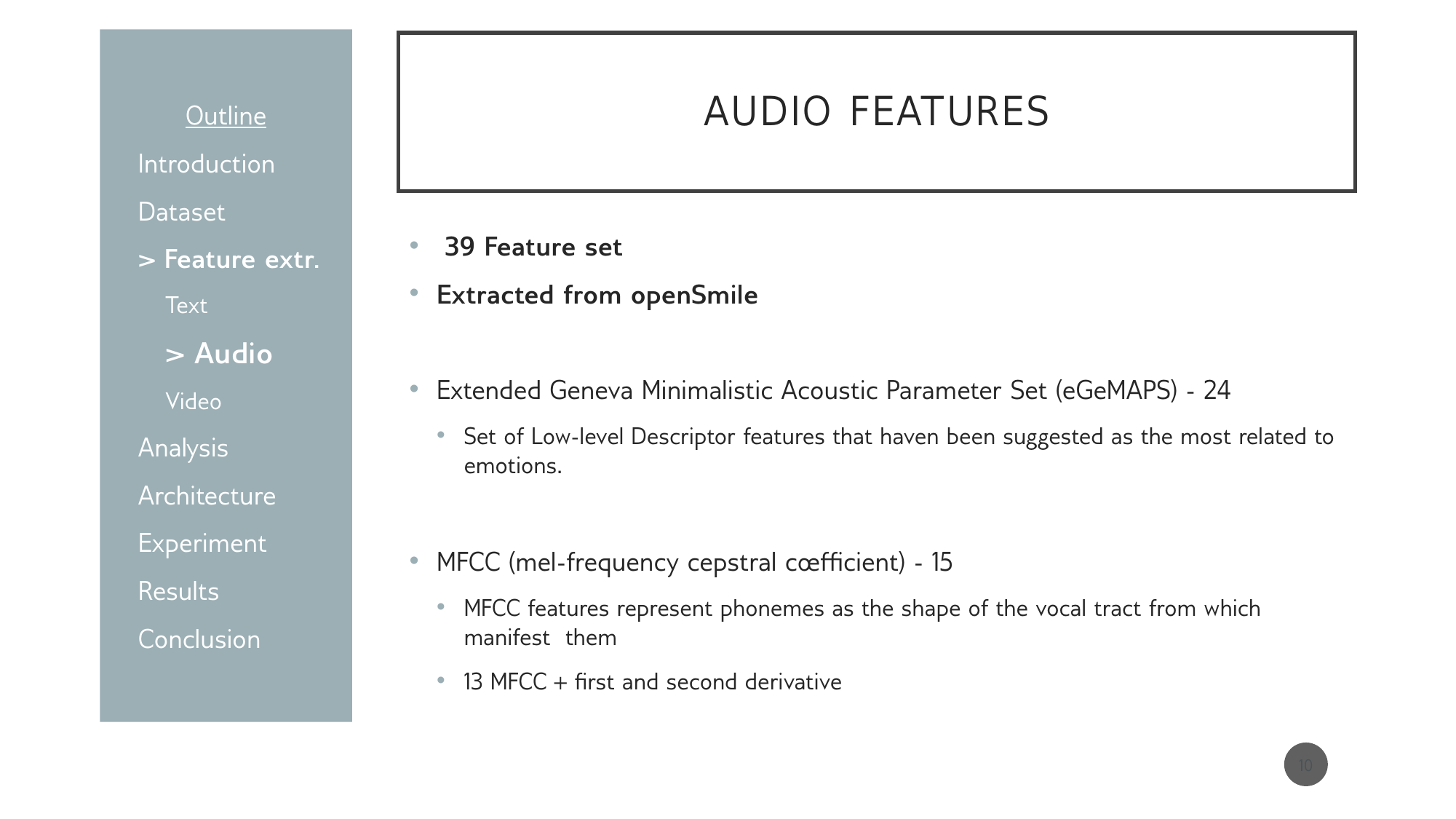

Outline
Introduction
Dataset
> Feature extr.
Text
> Audio
Video
Analysis
Architecture
Experiment
Results
Conclusion
# Audio features
 39 Feature set
Extracted from openSmile

Extended Geneva Minimalistic Acoustic Parameter Set (eGeMAPS) - 24
Set of Low-level Descriptor features that haven been suggested as the most related to emotions.

MFCC (mel-frequency cepstral coefficient) - 15
MFCC features represent phonemes as the shape of the vocal tract from which manifest  them
13 MFCC + first and second derivative
10